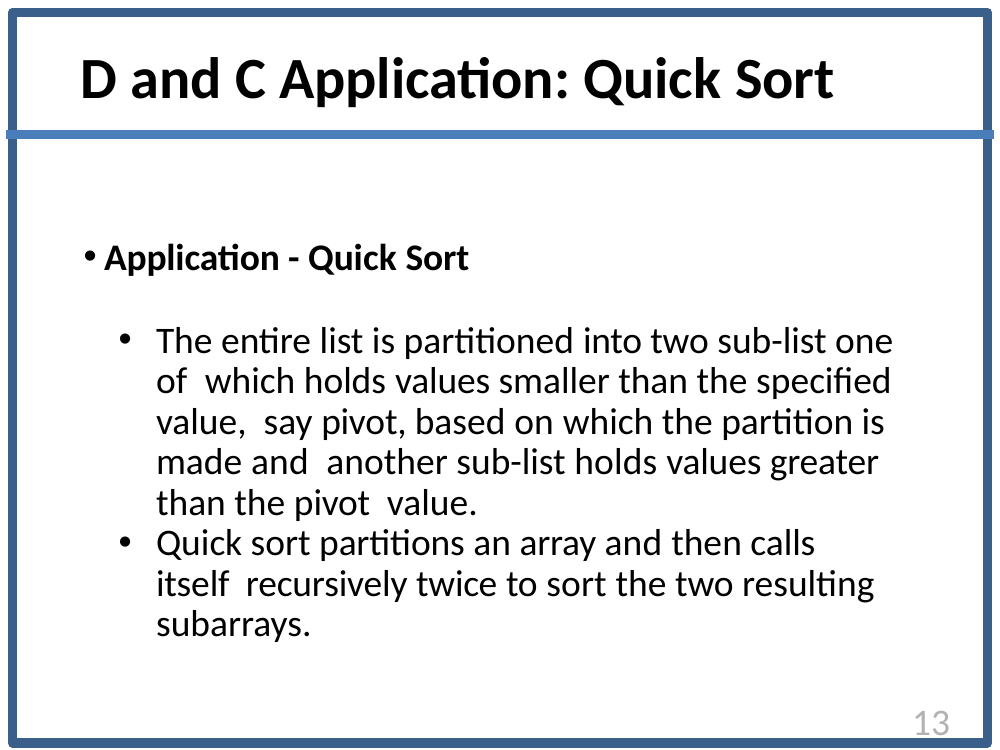

D and C Application: Quick Sort

Application - Quick Sort

The entire list is partitioned into two sub-list one of  which holds values smaller than the specified value,  say pivot, based on which the partition is made and  another sub-list holds values greater than the pivot  value.
Quick sort partitions an array and then calls itself  recursively twice to sort the two resulting subarrays.
13